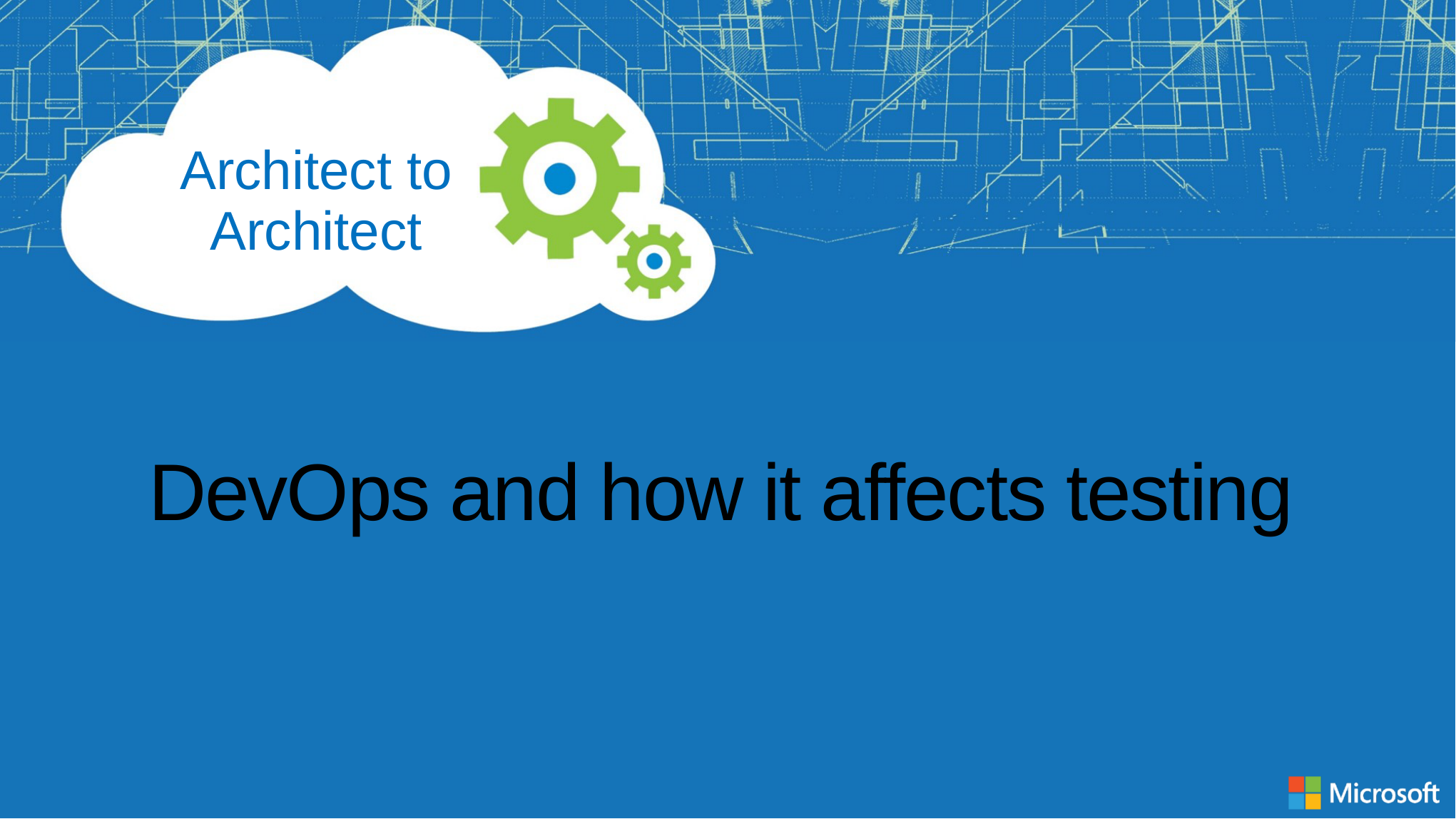

# DevOps and how it affects testing